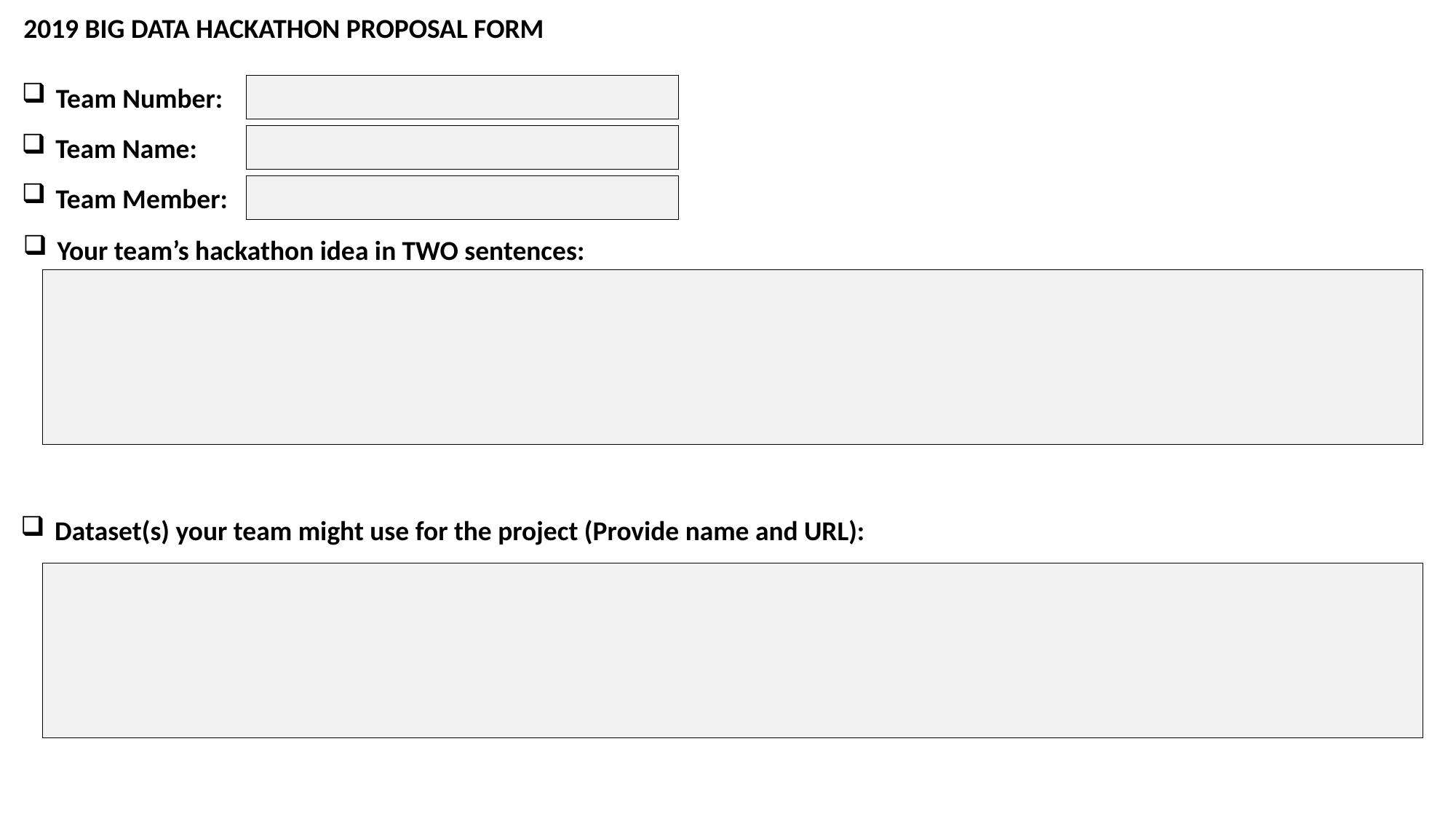

2019 BIG DATA HACKATHON PROPOSAL FORM
Team Number:

Team Name:

Team Member:

Your team’s hackathon idea in TWO sentences:

Dataset(s) your team might use for the project (Provide name and URL):